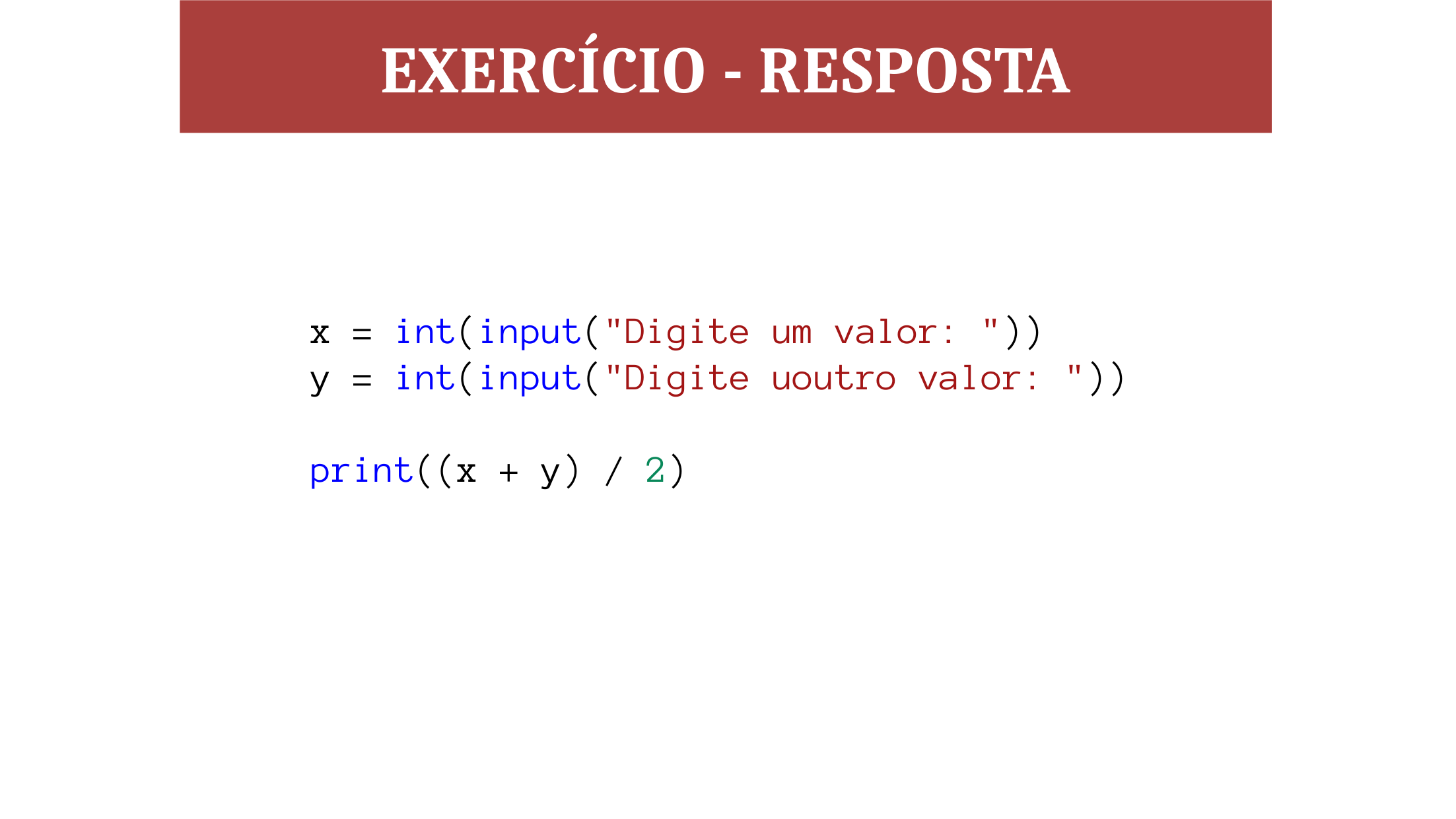

EXERCÍCIO - RESPOSTA

x = int(input("Digite um valor: "))
y = int(input("Digite uoutro valor: "))
print((x + y) / 2)